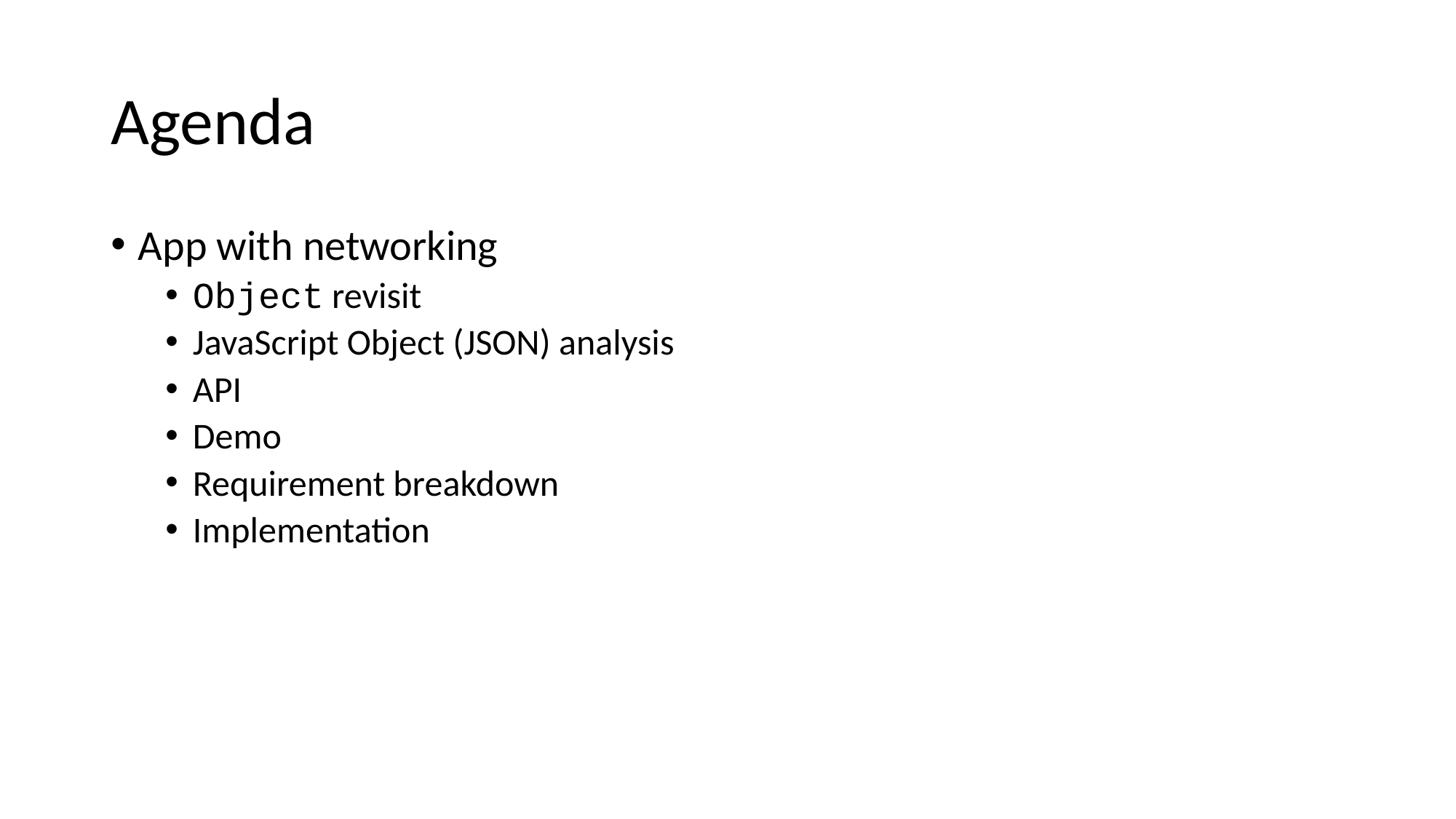

# Agenda
App with networking
Object revisit
JavaScript Object (JSON) analysis
API
Demo
Requirement breakdown
Implementation